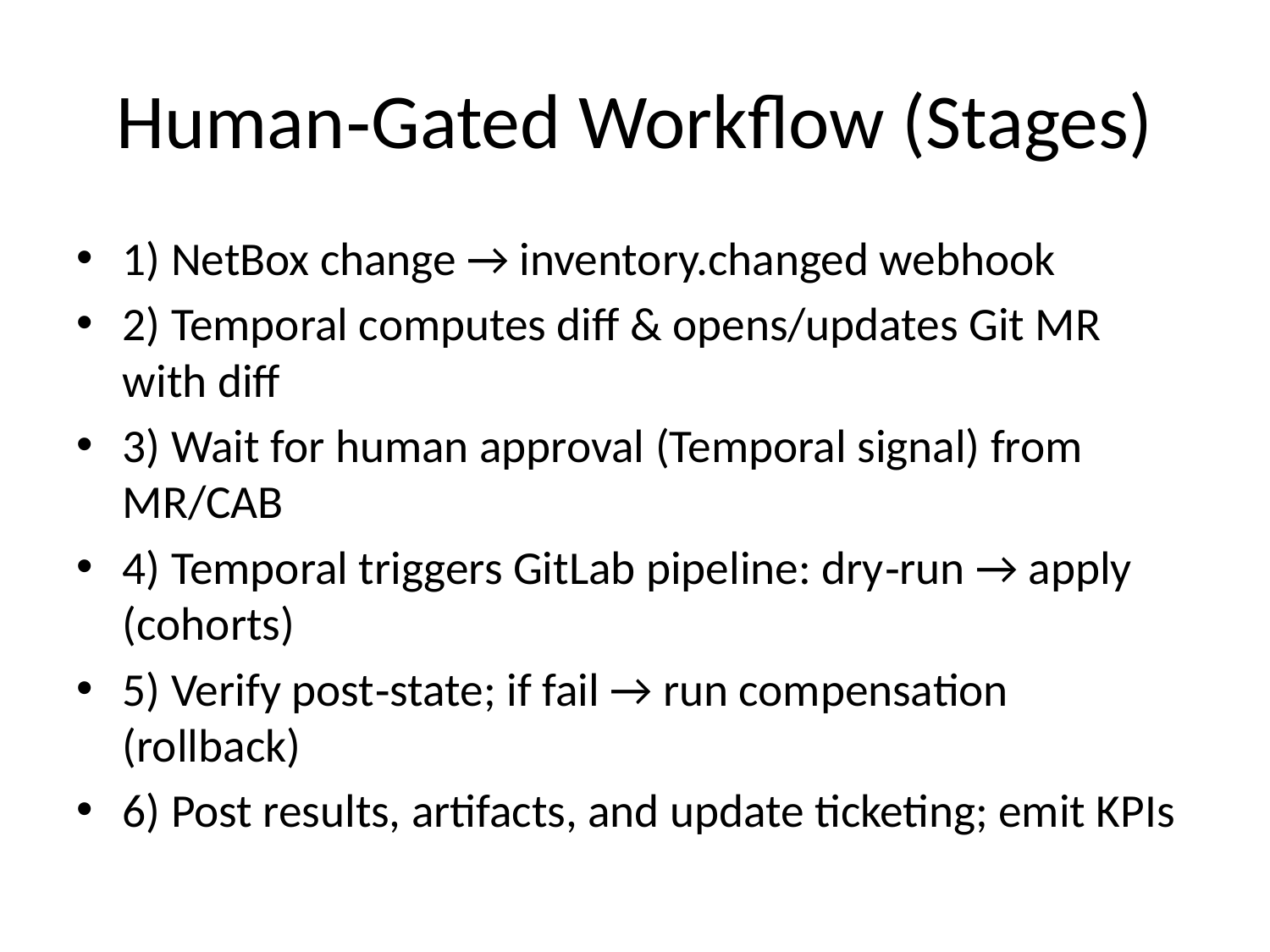

# Human‑Gated Workflow (Stages)
1) NetBox change → inventory.changed webhook
2) Temporal computes diff & opens/updates Git MR with diff
3) Wait for human approval (Temporal signal) from MR/CAB
4) Temporal triggers GitLab pipeline: dry‑run → apply (cohorts)
5) Verify post‑state; if fail → run compensation (rollback)
6) Post results, artifacts, and update ticketing; emit KPIs